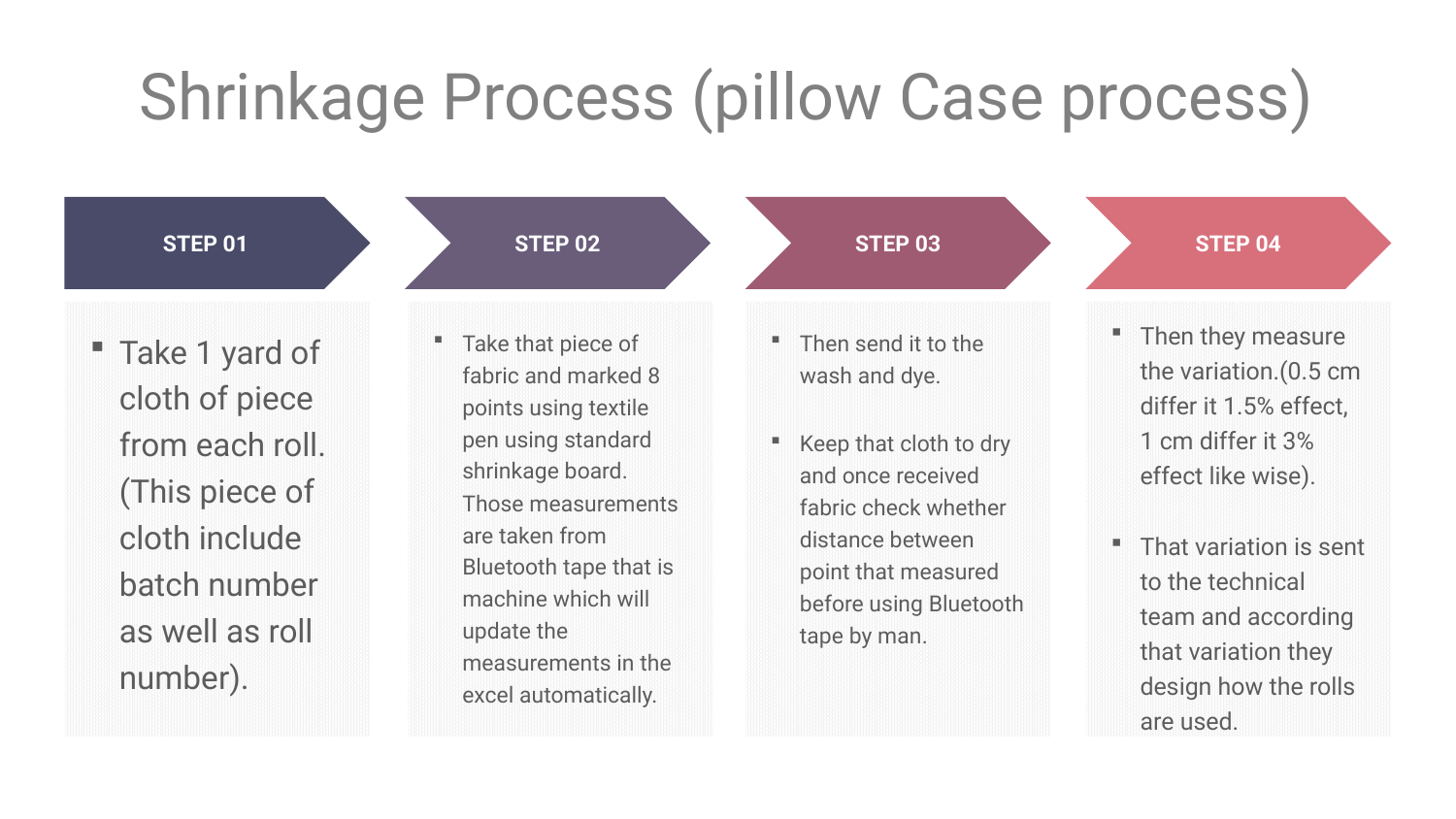

# Shrinkage Process (pillow Case process)
STEP 01
STEP 02
STEP 03
STEP 04

Then they measure the variation.(0.5 cm differ it 1.5% effect, 1 cm differ it 3% effect like wise).
That variation is sent to the technical team and according that variation they design how the rolls are used.
Take 1 yard of cloth of piece from each roll. (This piece of cloth include batch number as well as roll number).
Take that piece of fabric and marked 8 points using textile pen using standard shrinkage board. Those measurements are taken from Bluetooth tape that is machine which will update the measurements in the excel automatically.
Then send it to the wash and dye.
Keep that cloth to dry and once received fabric check whether distance between point that measured before using Bluetooth tape by man.